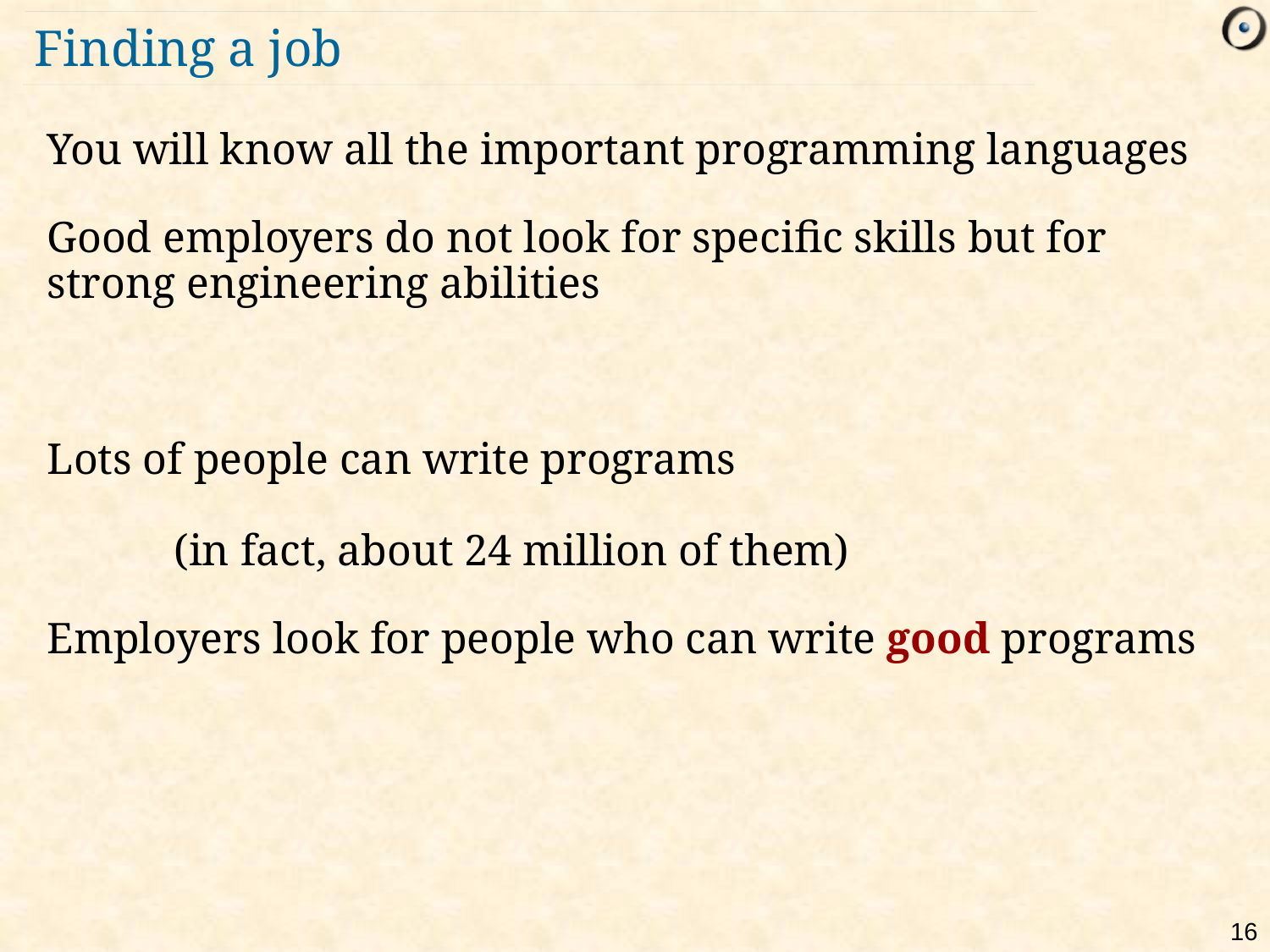

# Finding a job
You will know all the important programming languages
Good employers do not look for specific skills but for strong engineering abilities

Lots of people can write programs
	(in fact, about 24 million of them)
Employers look for people who can write good programs